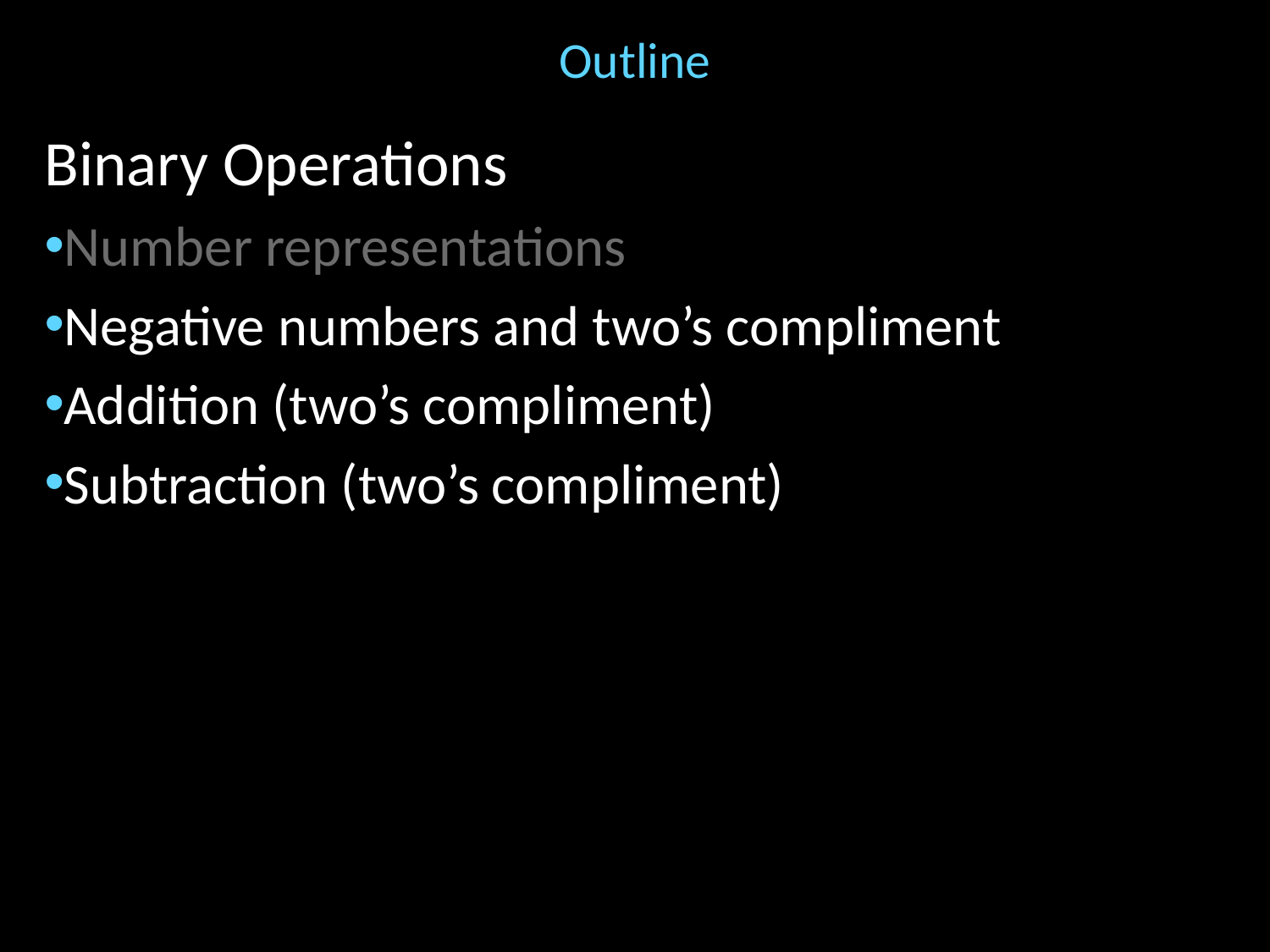

# Outline
Binary Operations
Number representations
Negative numbers and two’s compliment
Addition (two’s compliment)
Subtraction (two’s compliment)